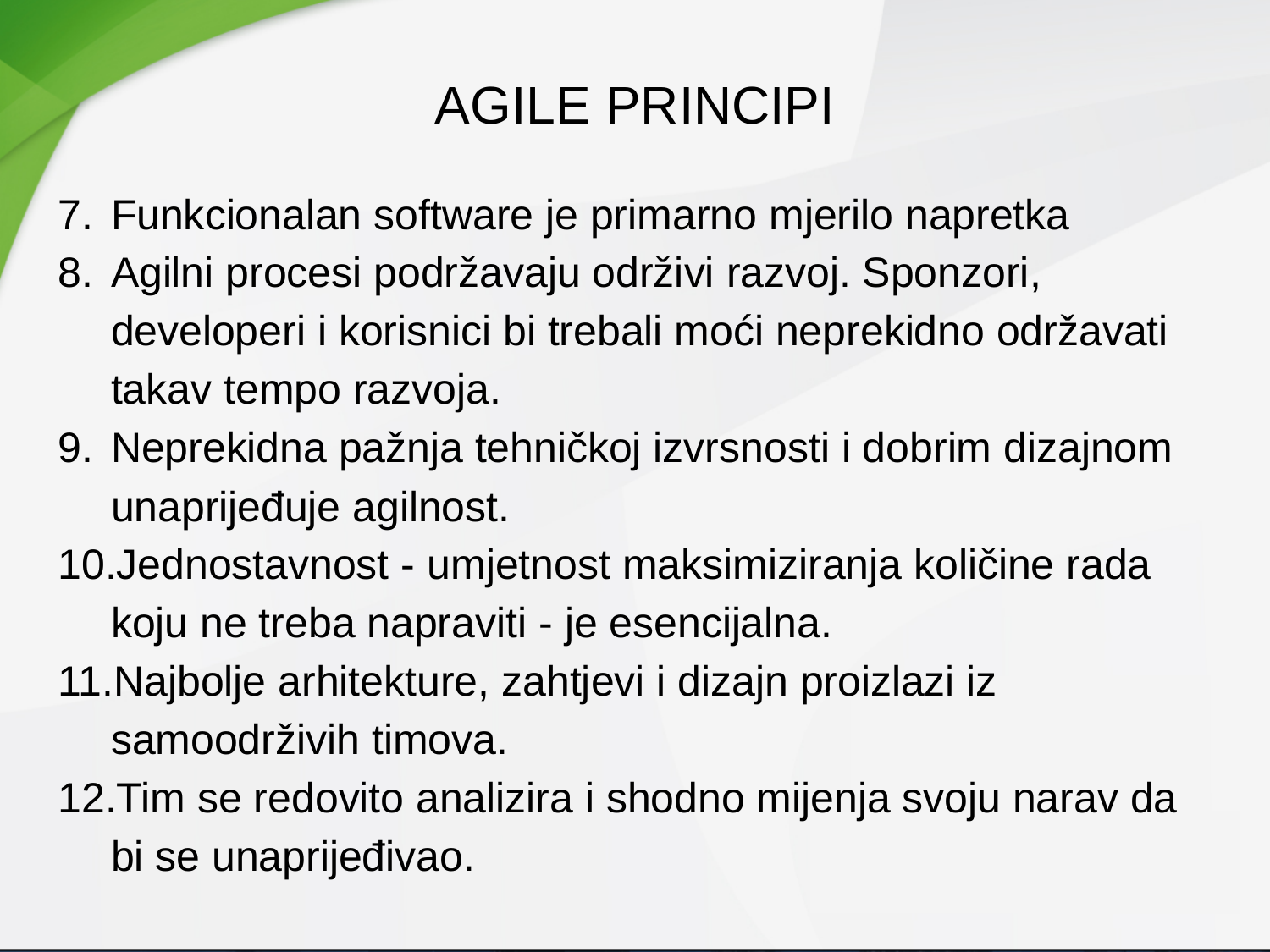

AGILE PRINCIPI
Funkcionalan software je primarno mjerilo napretka
Agilni procesi podržavaju održivi razvoj. Sponzori, developeri i korisnici bi trebali moći neprekidno održavati takav tempo razvoja.
Neprekidna pažnja tehničkoj izvrsnosti i dobrim dizajnom unaprijeđuje agilnost.
Jednostavnost - umjetnost maksimiziranja količine rada koju ne treba napraviti - je esencijalna.
Najbolje arhitekture, zahtjevi i dizajn proizlazi iz samoodrživih timova.
Tim se redovito analizira i shodno mijenja svoju narav da bi se unaprijeđivao.